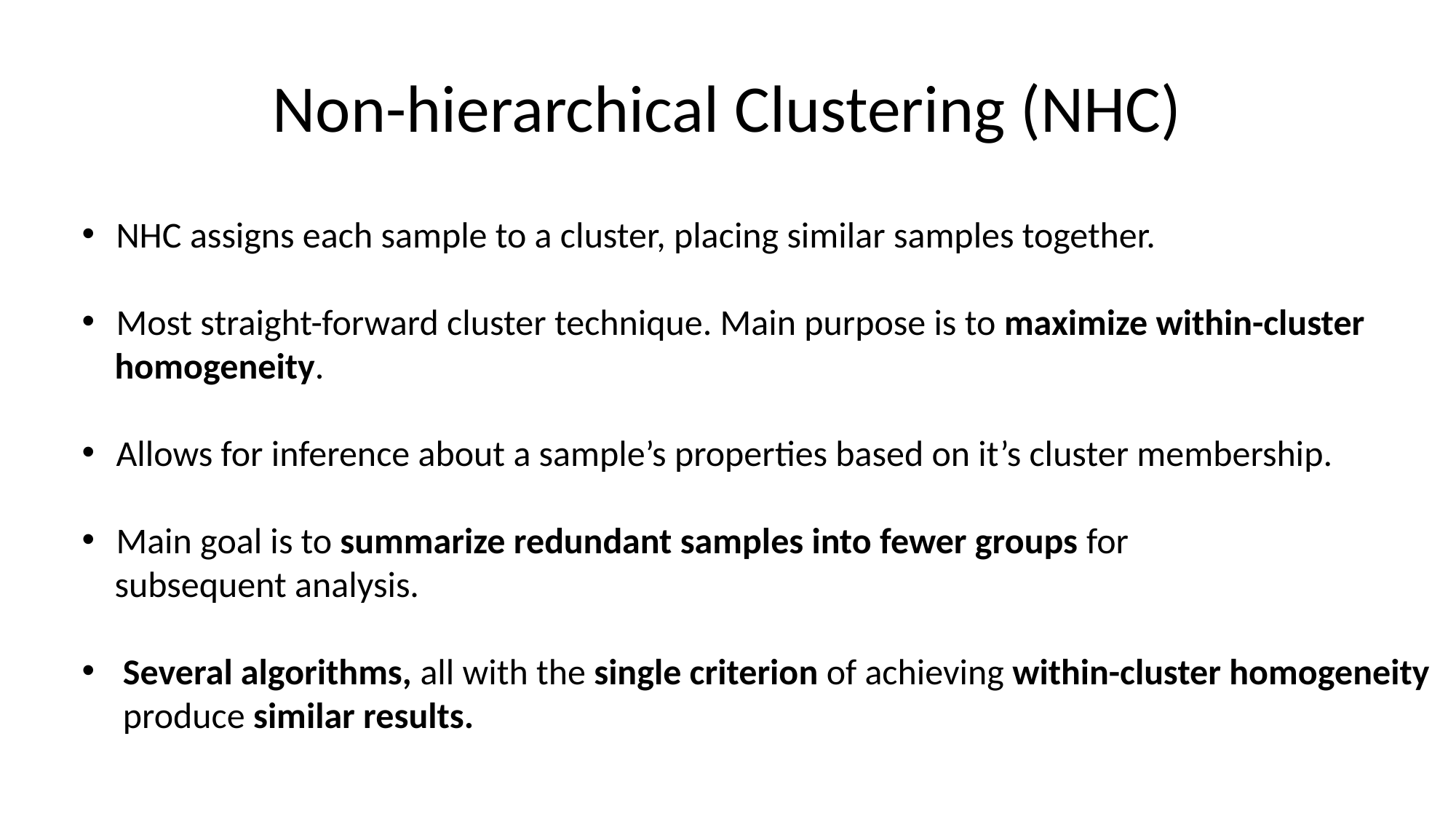

# Non-hierarchical Clustering (NHC)

NHC assigns each sample to a cluster, placing similar samples together.

Most straight-forward cluster technique. Main purpose is to maximize within-cluster
    homogeneity.

Allows for inference about a sample’s properties based on it’s cluster membership.

Main goal is to summarize redundant samples into fewer groups for
    subsequent analysis.

Several algorithms, all with the single criterion of achieving within-cluster homogeneity
     produce similar results.